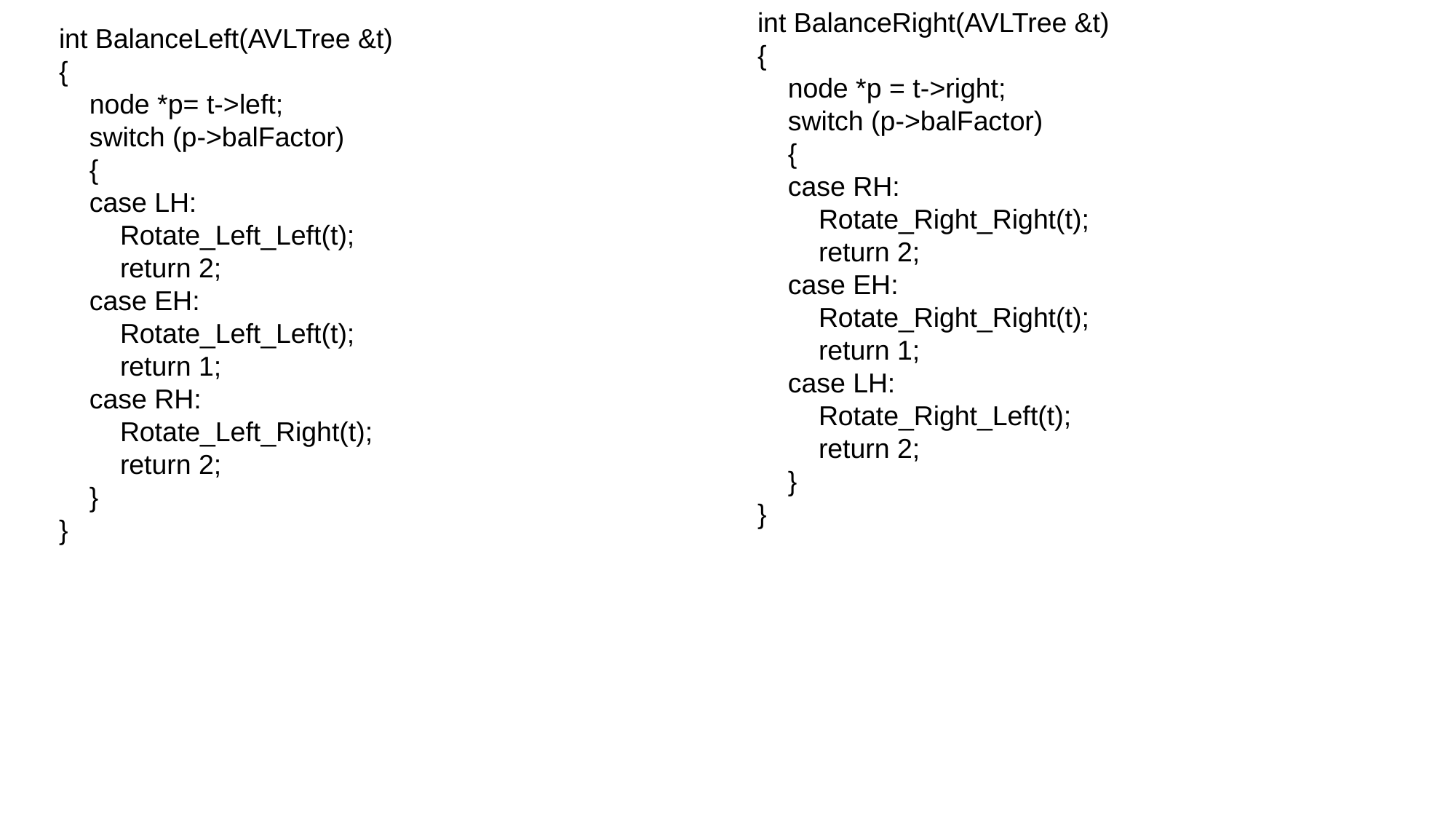

int BalanceRight(AVLTree &t)
{
    node *p = t->right;
    switch (p->balFactor)
    {
    case RH:
        Rotate_Right_Right(t);
        return 2;
    case EH:
        Rotate_Right_Right(t);
        return 1;
    case LH:
        Rotate_Right_Left(t);
        return 2;
    }
}
int BalanceLeft(AVLTree &t)
{
    node *p= t->left;
    switch (p->balFactor)
    {
    case LH:
        Rotate_Left_Left(t);
        return 2;
    case EH:
        Rotate_Left_Left(t);
        return 1;
    case RH:
        Rotate_Left_Right(t);
        return 2;
    }
}